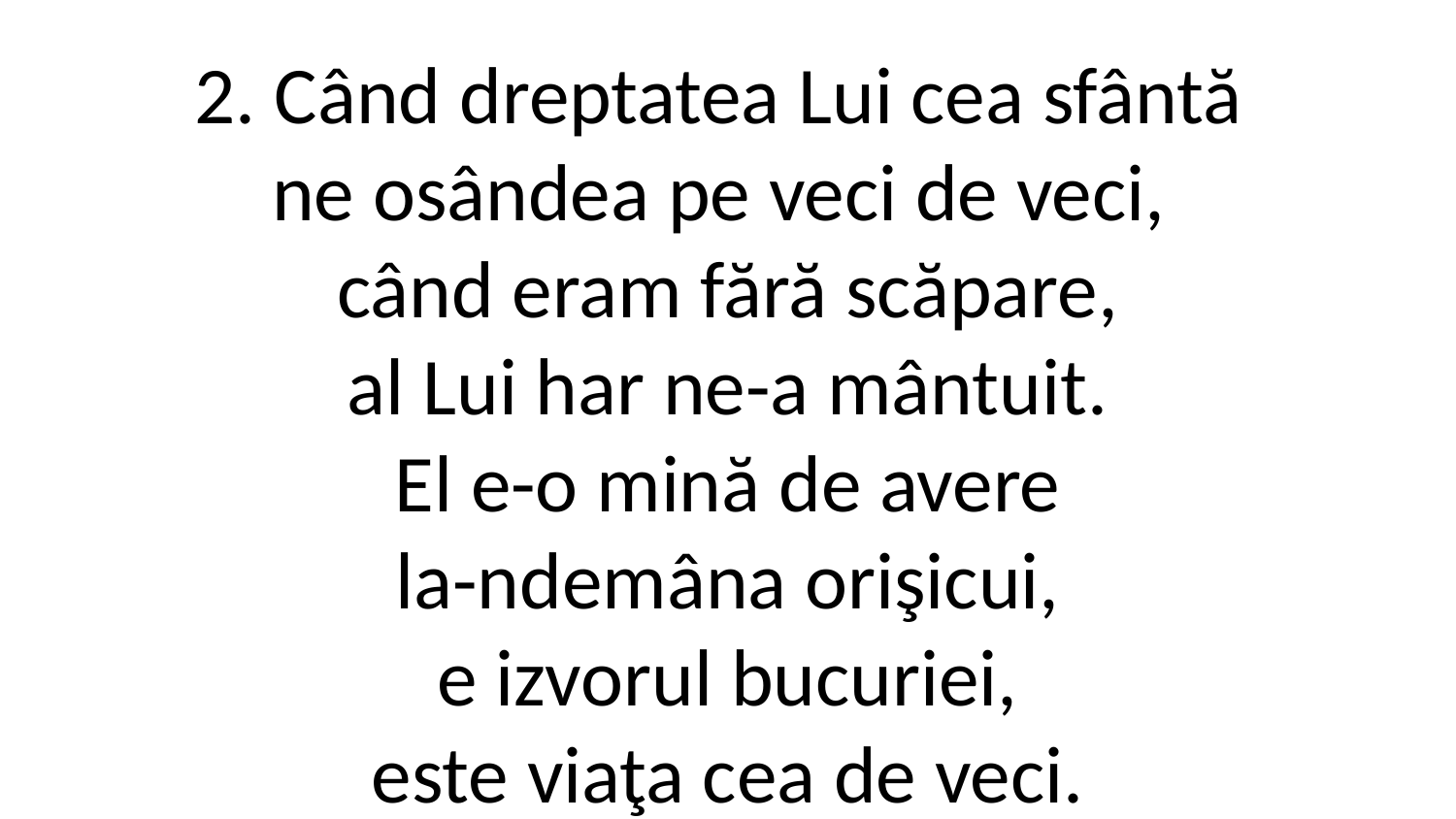

2. Când dreptatea Lui cea sfântă
ne osândea pe veci de veci,
când eram fără scăpare,
al Lui har ne-a mântuit.
El e-o mină de avere
la-ndemâna orişicui,
e izvorul bucuriei,
este viaţa cea de veci.